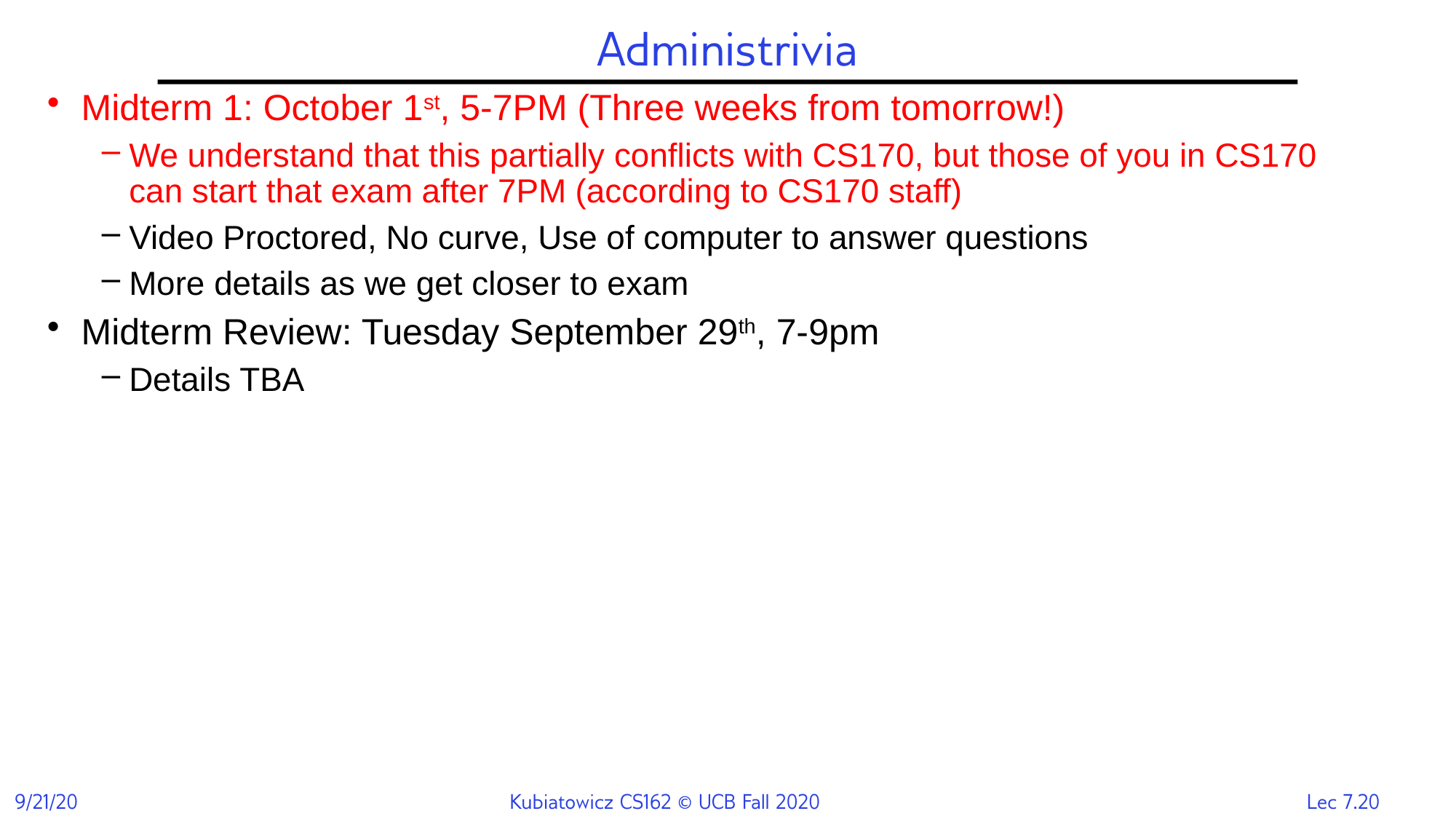

# Administrivia
Midterm 1: October 1st, 5-7PM (Three weeks from tomorrow!)
We understand that this partially conflicts with CS170, but those of you in CS170 can start that exam after 7PM (according to CS170 staff)
Video Proctored, No curve, Use of computer to answer questions
More details as we get closer to exam
Midterm Review: Tuesday September 29th, 7-9pm
Details TBA